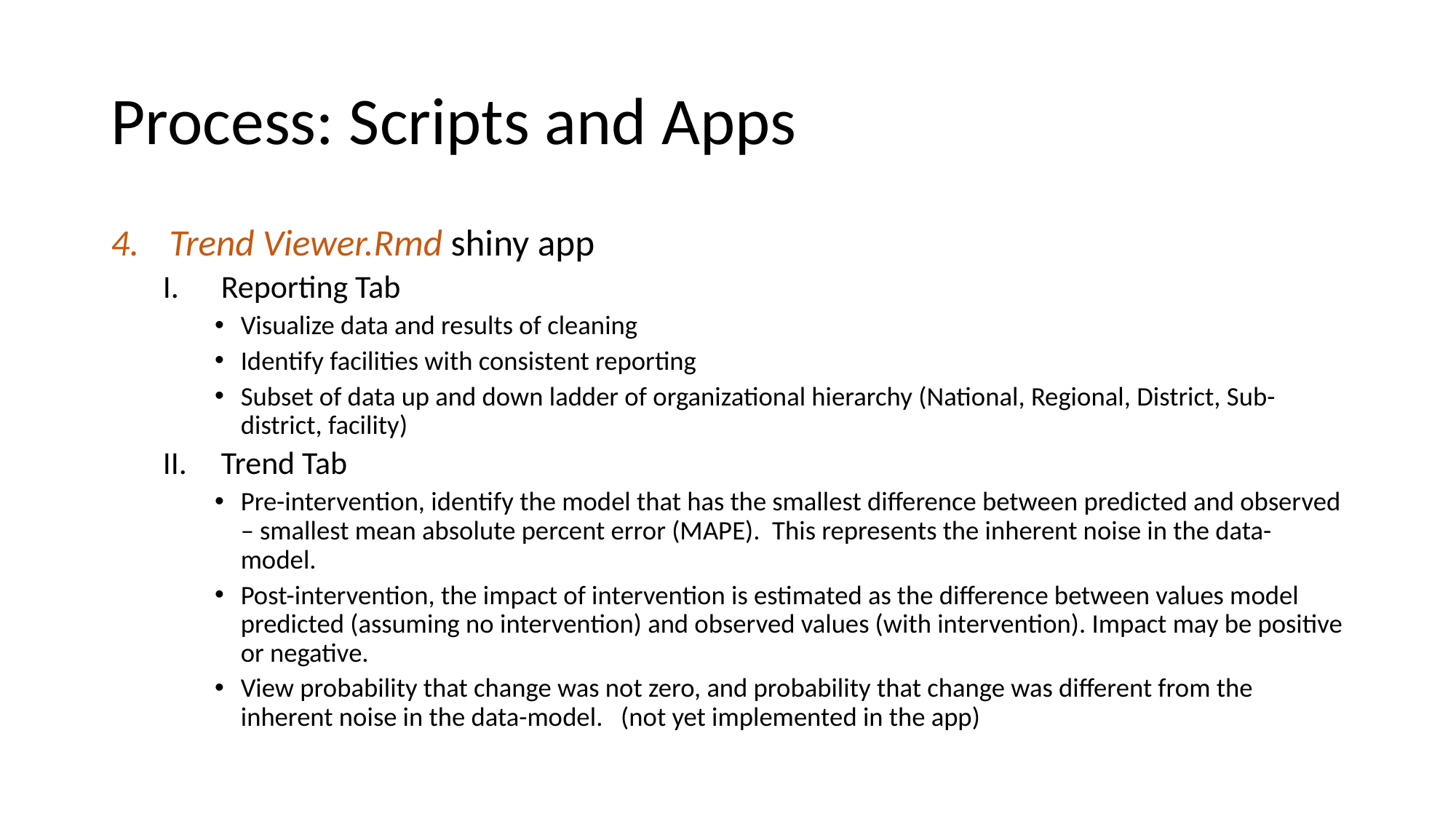

# Process: Scripts and Apps
Trend Viewer.Rmd shiny app
Reporting Tab
Visualize data and results of cleaning
Identify facilities with consistent reporting
Subset of data up and down ladder of organizational hierarchy (National, Regional, District, Sub-district, facility)
Trend Tab
Pre-intervention, identify the model that has the smallest difference between predicted and observed – smallest mean absolute percent error (MAPE).  This represents the inherent noise in the data-model.
Post-intervention, the impact of intervention is estimated as the difference between values model predicted (assuming no intervention) and observed values (with intervention). Impact may be positive or negative.
View probability that change was not zero, and probability that change was different from the inherent noise in the data-model.   (not yet implemented in the app)